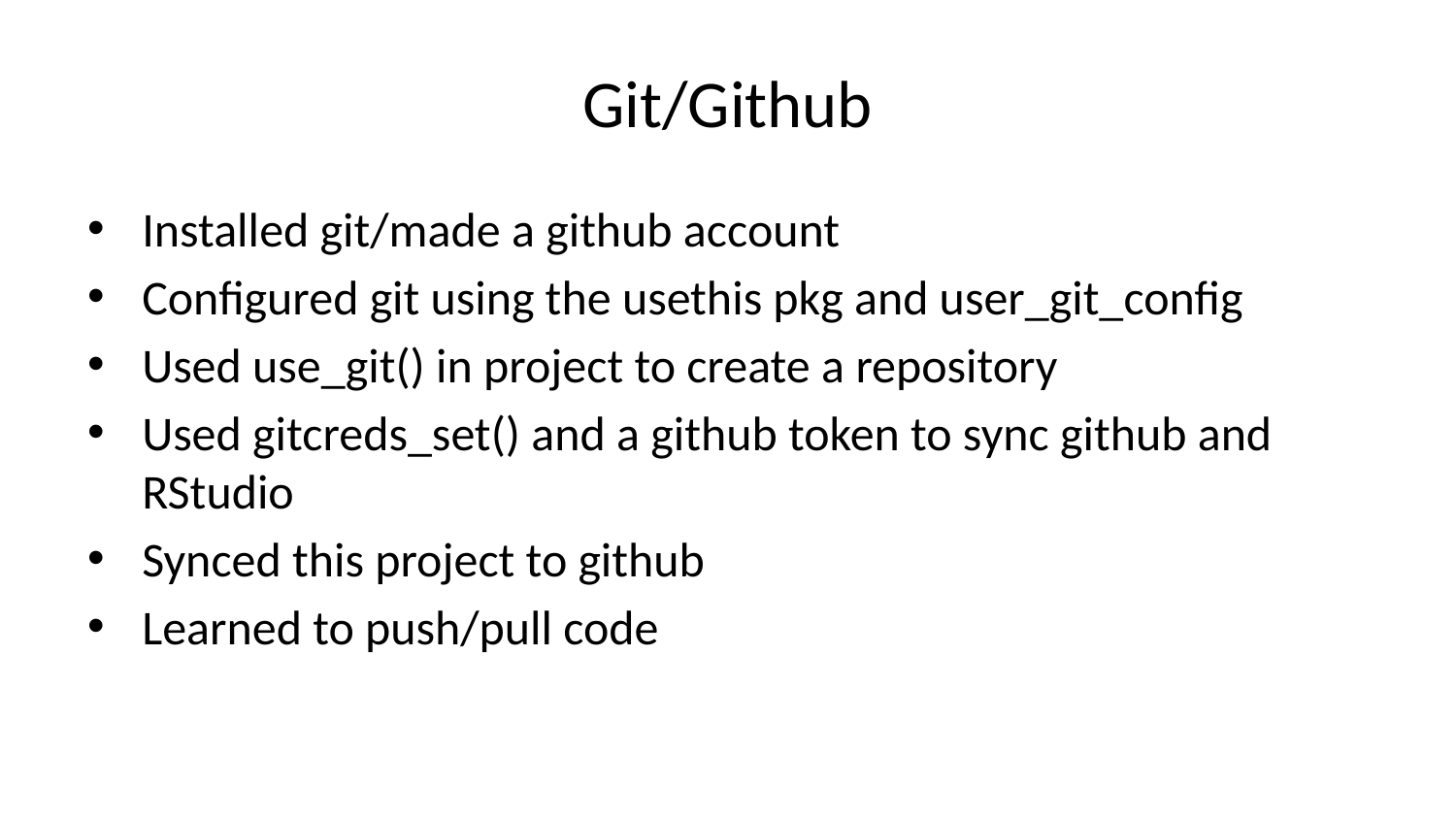

# Git/Github
Installed git/made a github account
Configured git using the usethis pkg and user_git_config
Used use_git() in project to create a repository
Used gitcreds_set() and a github token to sync github and RStudio
Synced this project to github
Learned to push/pull code